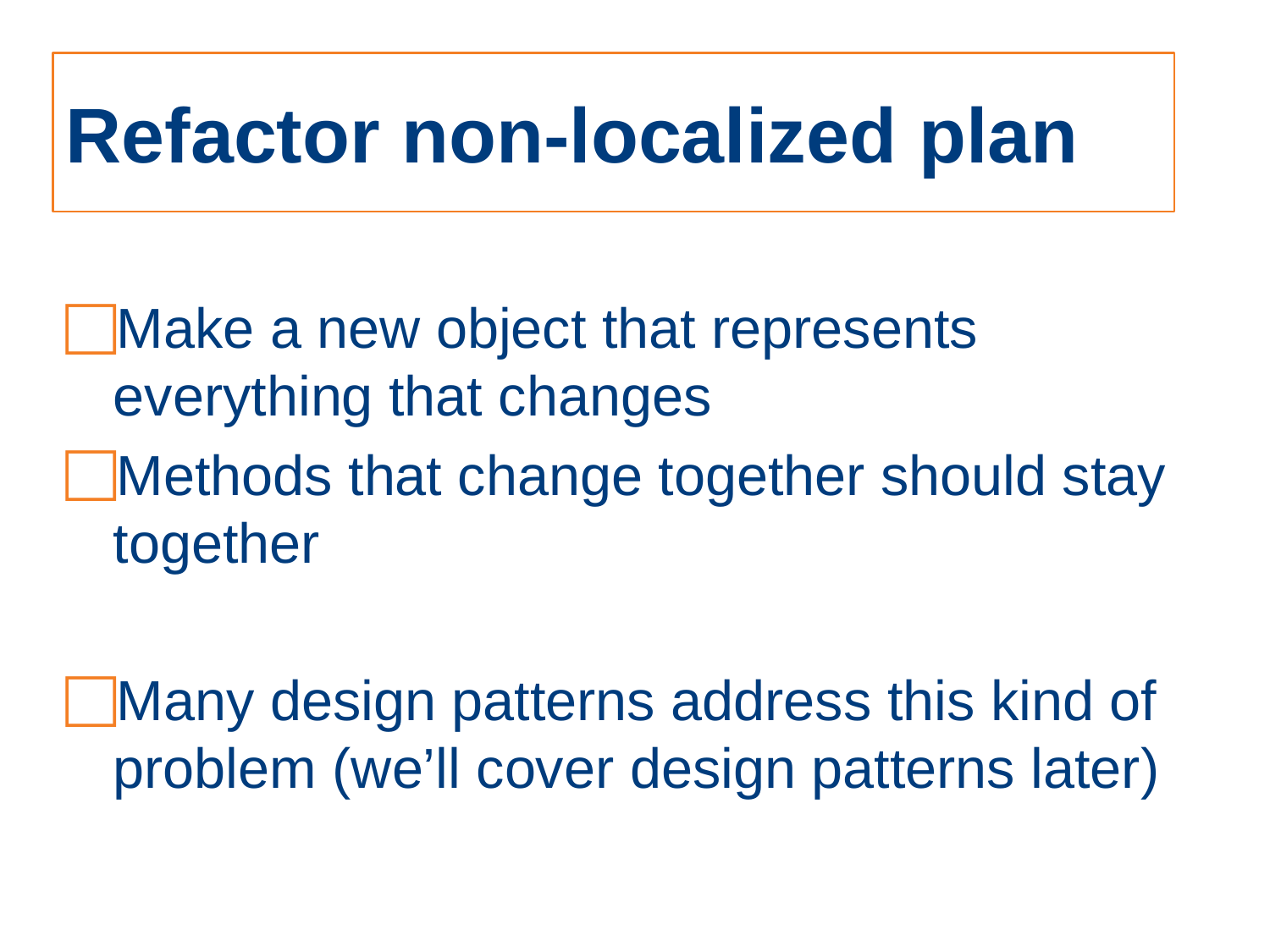

# Refactor non-localized plan
Make a new object that represents everything that changes
Methods that change together should stay together

Many design patterns address this kind of problem (we’ll cover design patterns later)